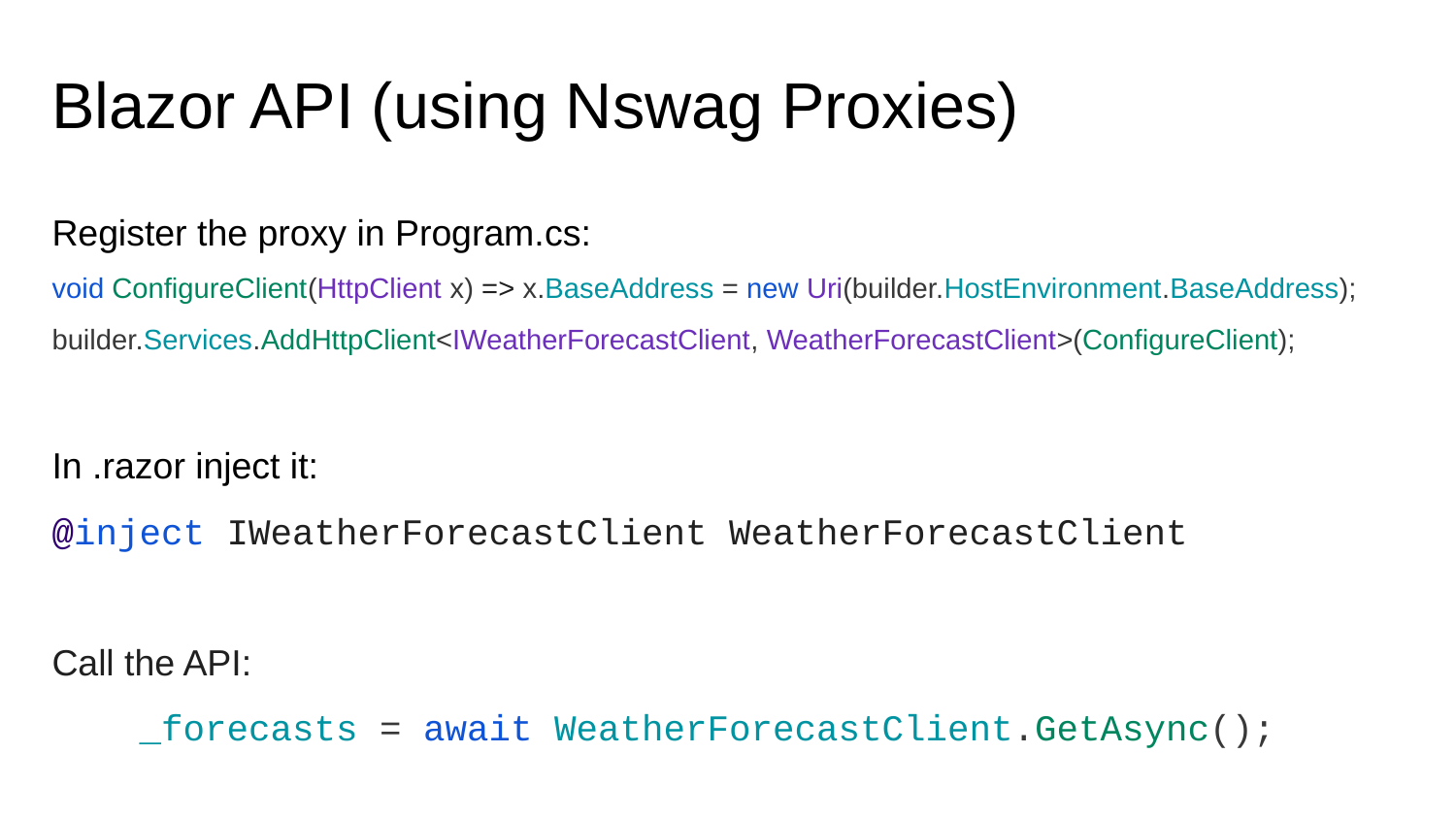

# Blazor API (using Nswag Proxies)
Register the proxy in Program.cs:
void ConfigureClient(HttpClient x) => x.BaseAddress = new Uri(builder.HostEnvironment.BaseAddress);
builder.Services.AddHttpClient<IWeatherForecastClient, WeatherForecastClient>(ConfigureClient);

In .razor inject it:
@inject IWeatherForecastClient WeatherForecastClient

Call the API:
    _forecasts = await WeatherForecastClient.GetAsync();